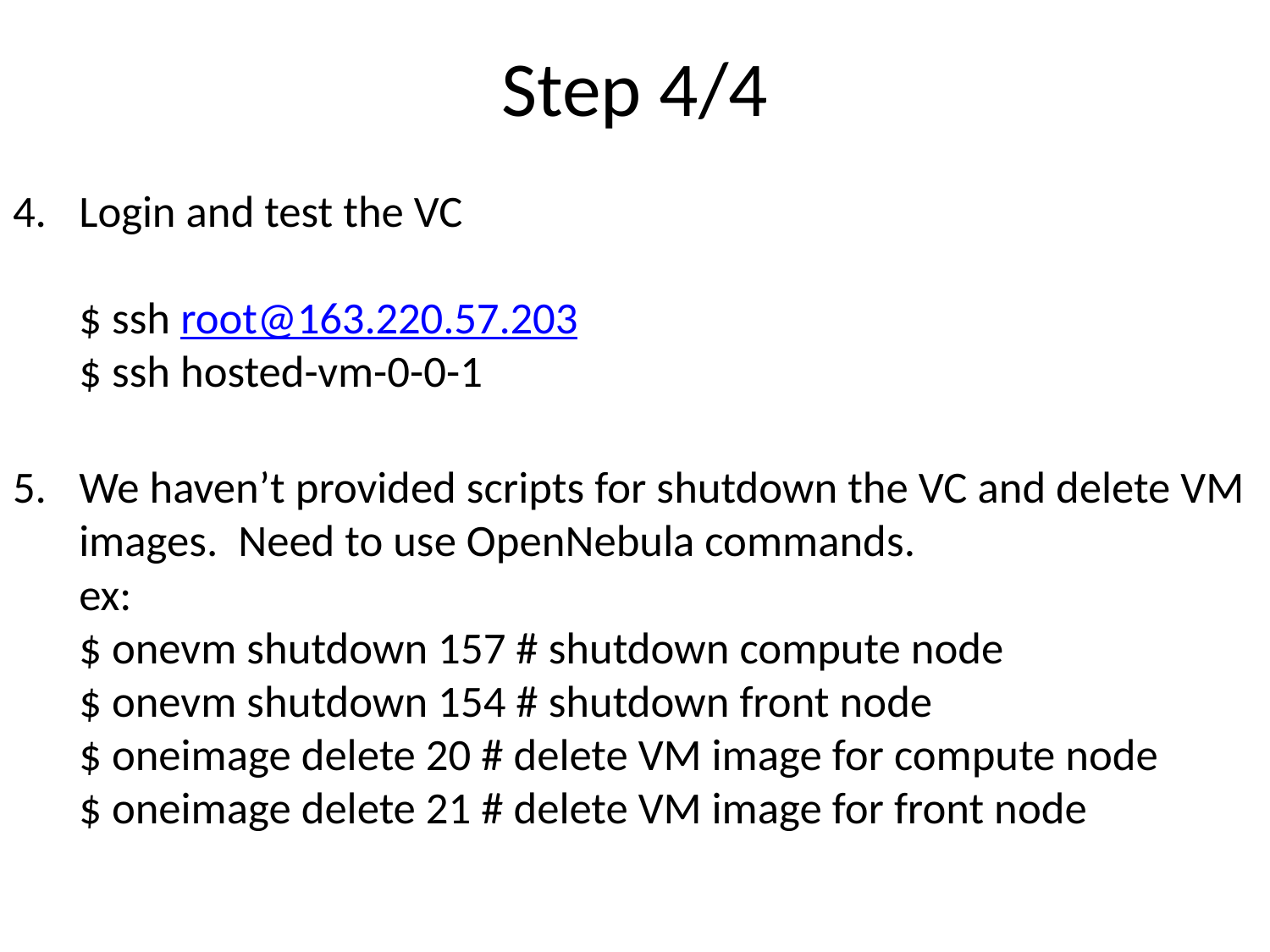

# Step 4/4
Login and test the VC
$ ssh root@163.220.57.203
$ ssh hosted-vm-0-0-1
We haven’t provided scripts for shutdown the VC and delete VM images.  Need to use OpenNebula commands.
ex:
$ onevm shutdown 157 # shutdown compute node
$ onevm shutdown 154 # shutdown front node
$ oneimage delete 20 # delete VM image for compute node
$ oneimage delete 21 # delete VM image for front node